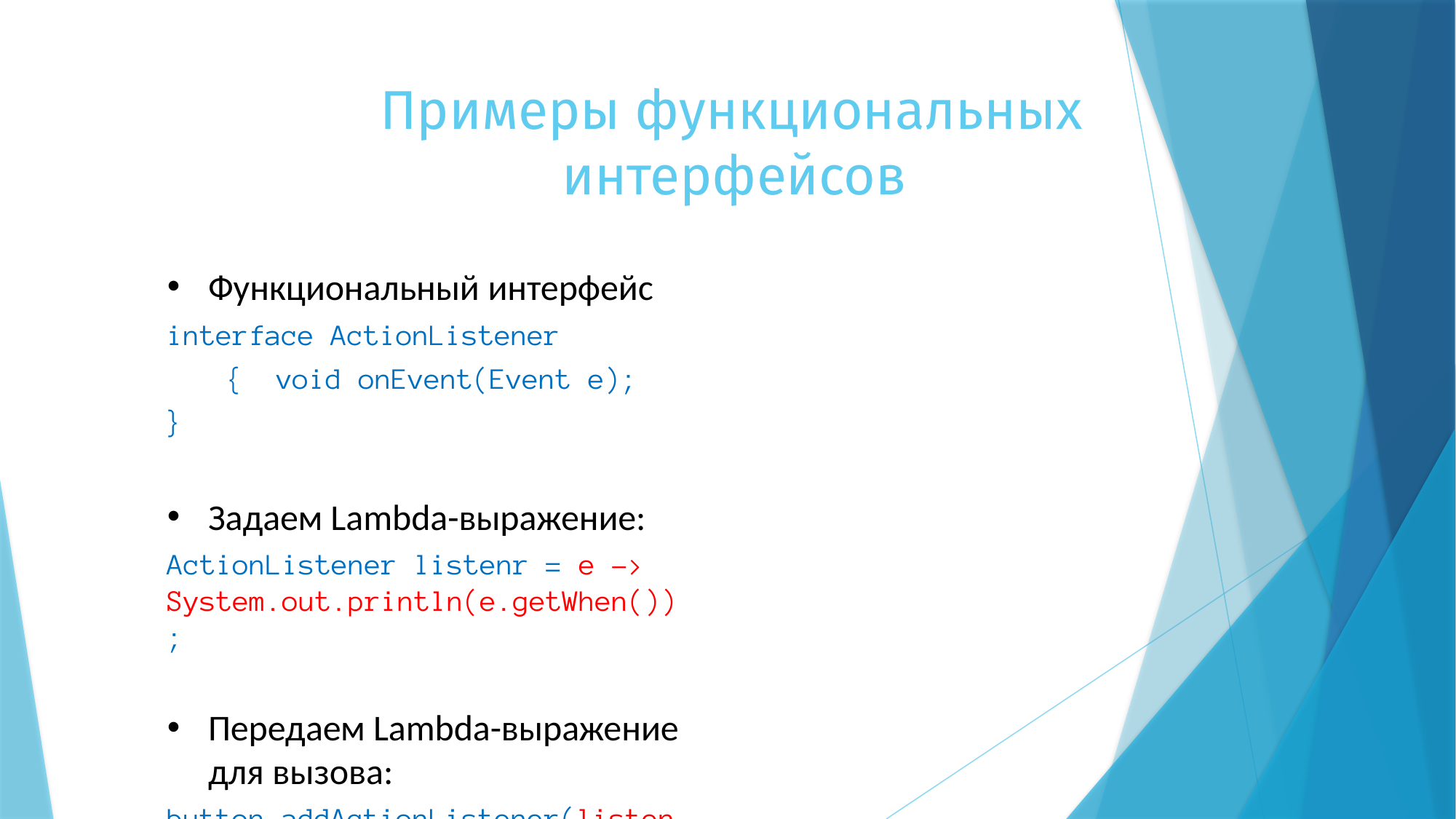

# Примеры функциональных  интерфейсов
Функциональный интерфейс
interface ActionListener {  void onEvent(Event e);
}

Задаем Lambda-выражение:
ActionListener listenr = e -> System.out.println(e.getWhen());

Передаем Lambda-выражение для вызова:
button.addActionListener(listener);